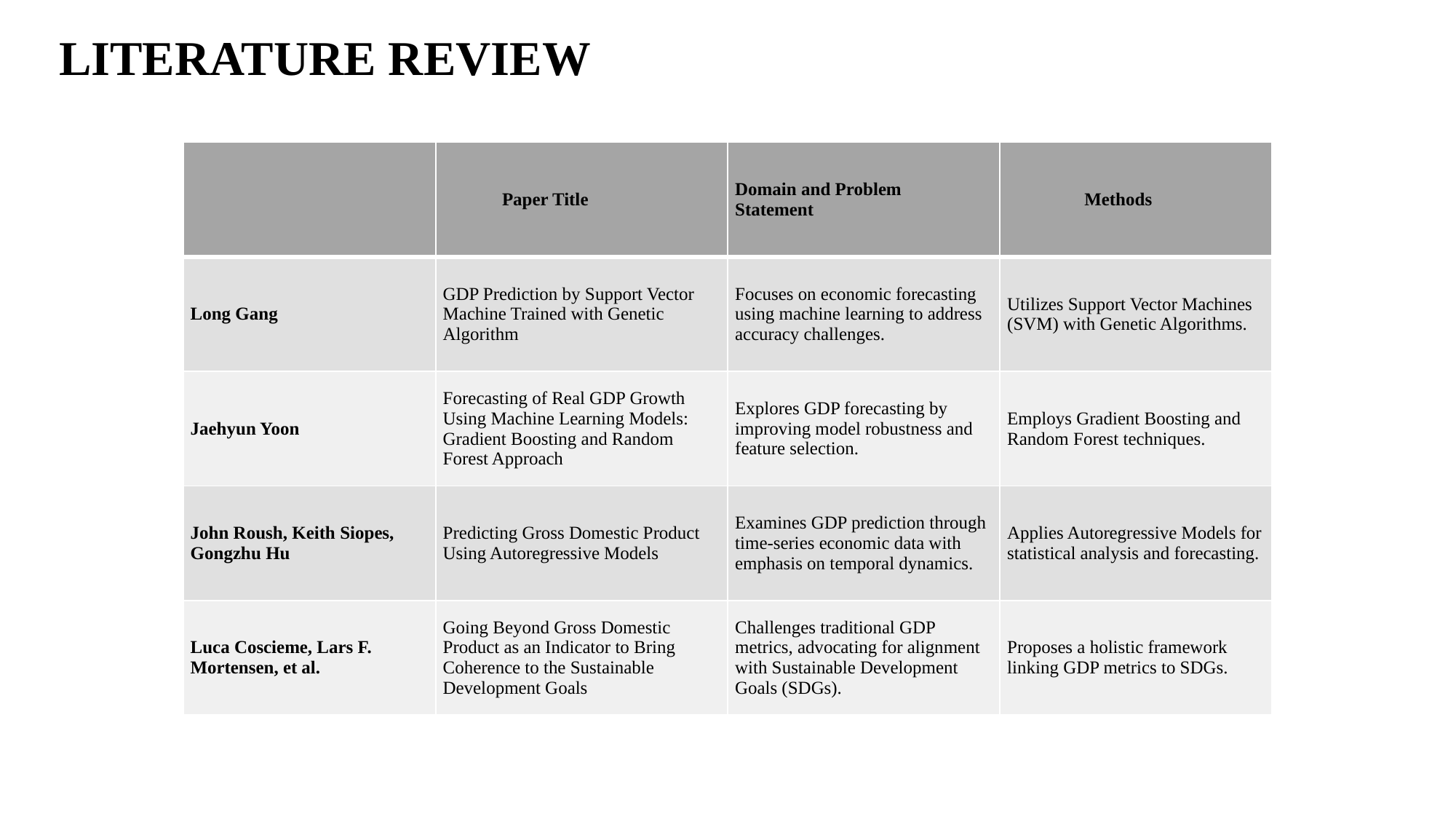

LITERATURE REVIEW
|  | Paper Title | Domain and Problem Statement | Methods |
| --- | --- | --- | --- |
| Long Gang | GDP Prediction by Support Vector Machine Trained with Genetic Algorithm | Focuses on economic forecasting using machine learning to address accuracy challenges. | Utilizes Support Vector Machines (SVM) with Genetic Algorithms. |
| Jaehyun Yoon | Forecasting of Real GDP Growth Using Machine Learning Models: Gradient Boosting and Random Forest Approach | Explores GDP forecasting by improving model robustness and feature selection. | Employs Gradient Boosting and Random Forest techniques. |
| John Roush, Keith Siopes, Gongzhu Hu | Predicting Gross Domestic Product Using Autoregressive Models | Examines GDP prediction through time-series economic data with emphasis on temporal dynamics. | Applies Autoregressive Models for statistical analysis and forecasting. |
| Luca Coscieme, Lars F. Mortensen, et al. | Going Beyond Gross Domestic Product as an Indicator to Bring Coherence to the Sustainable Development Goals | Challenges traditional GDP metrics, advocating for alignment with Sustainable Development Goals (SDGs). | Proposes a holistic framework linking GDP metrics to SDGs. |